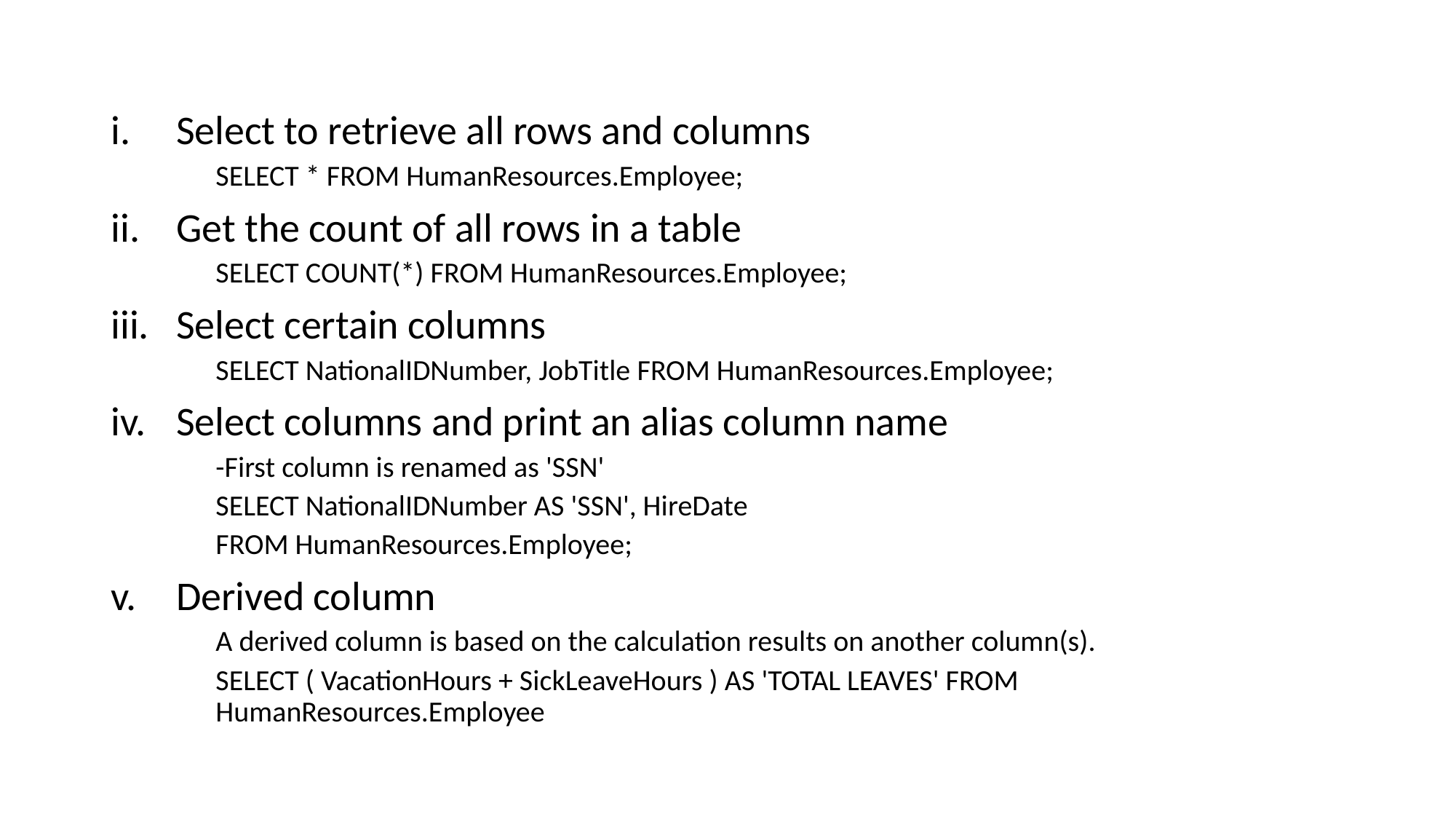

Select to retrieve all rows and columns
SELECT * FROM HumanResources.Employee;
Get the count of all rows in a table
SELECT COUNT(*) FROM HumanResources.Employee;
Select certain columns
SELECT NationalIDNumber, JobTitle FROM HumanResources.Employee;
Select columns and print an alias column name
-First column is renamed as 'SSN'
SELECT NationalIDNumber AS 'SSN', HireDate
FROM HumanResources.Employee;
Derived column
A derived column is based on the calculation results on another column(s).
SELECT ( VacationHours + SickLeaveHours ) AS 'TOTAL LEAVES' FROM HumanResources.Employee